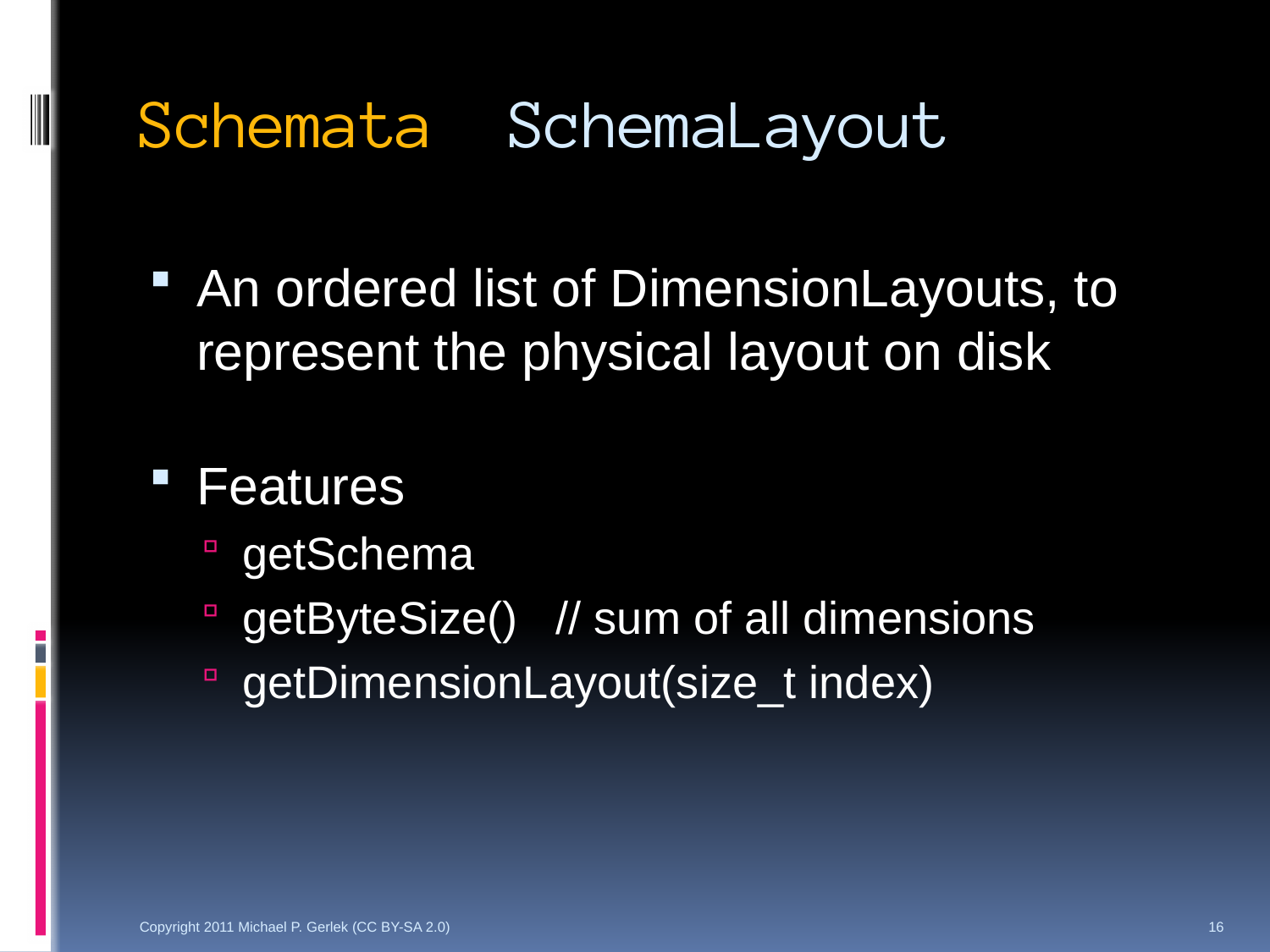

# Schemata  SchemaLayout
An ordered list of DimensionLayouts, to represent the physical layout on disk

Features
getSchema
getByteSize()   // sum of all dimensions
getDimensionLayout(size_t index)

Copyright 2011 Michael P. Gerlek (CC BY-SA 2.0)
16